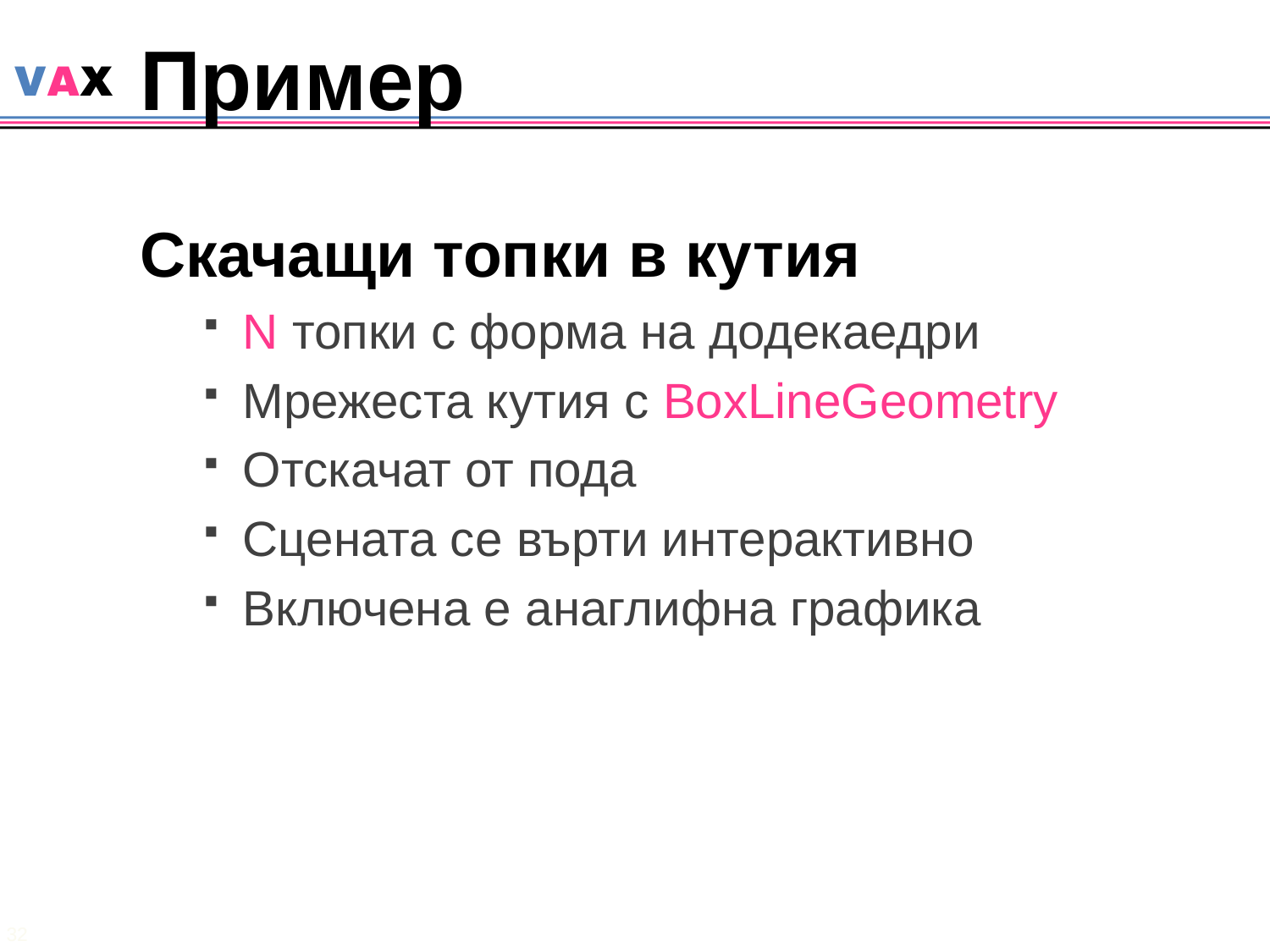

# Пример
Скачащи топки в кутия
N топки с форма на додекаедри
Мрежеста кутия с BoxLineGeometry
Отскачат от пода
Сцената се върти интерактивно
Включена е анаглифна графика